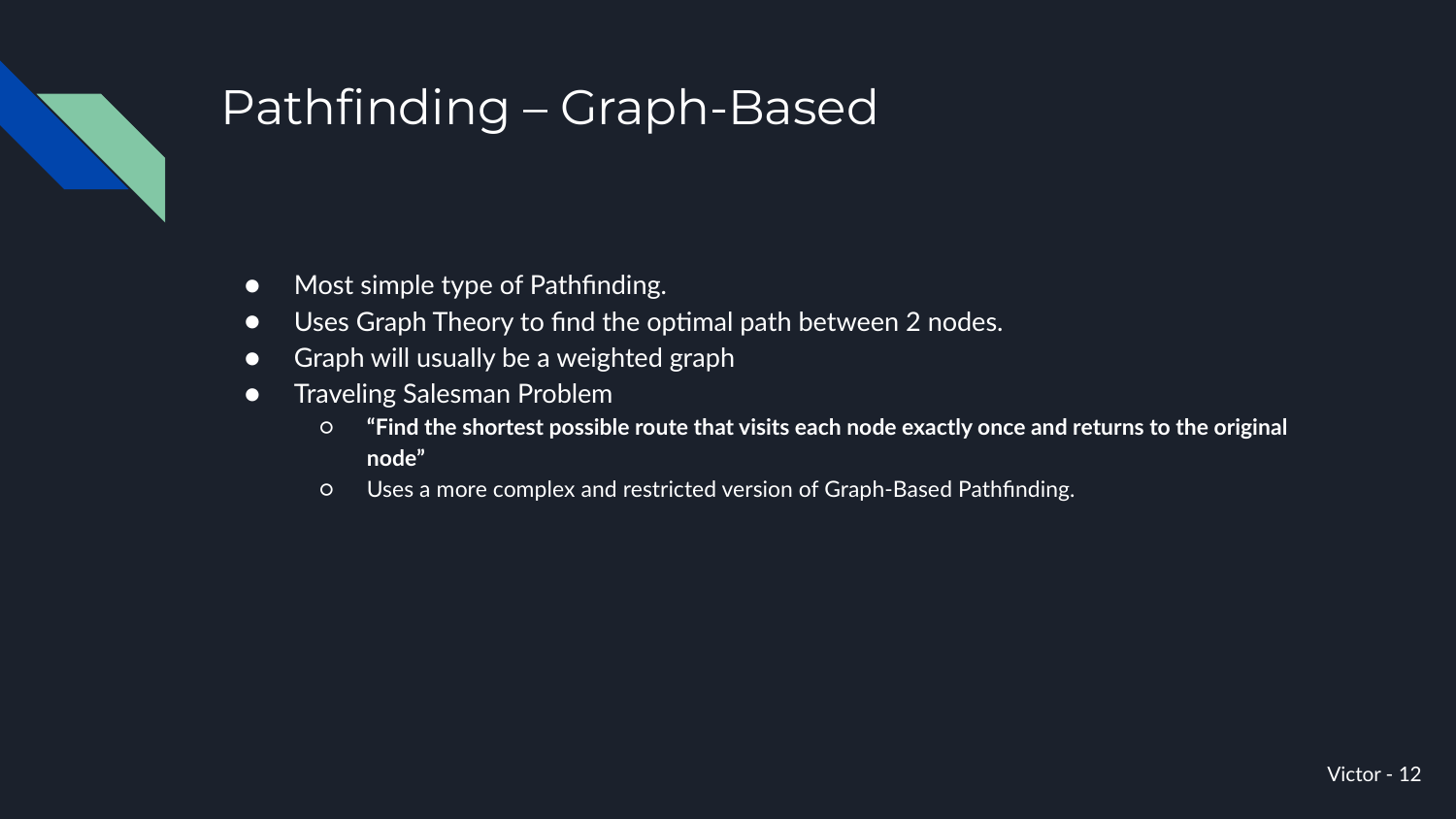

# Pathfinding – Graph-Based
Most simple type of Pathfinding.
Uses Graph Theory to find the optimal path between 2 nodes.
Graph will usually be a weighted graph
Traveling Salesman Problem
“Find the shortest possible route that visits each node exactly once and returns to the original node”
Uses a more complex and restricted version of Graph-Based Pathfinding.
Victor - 12